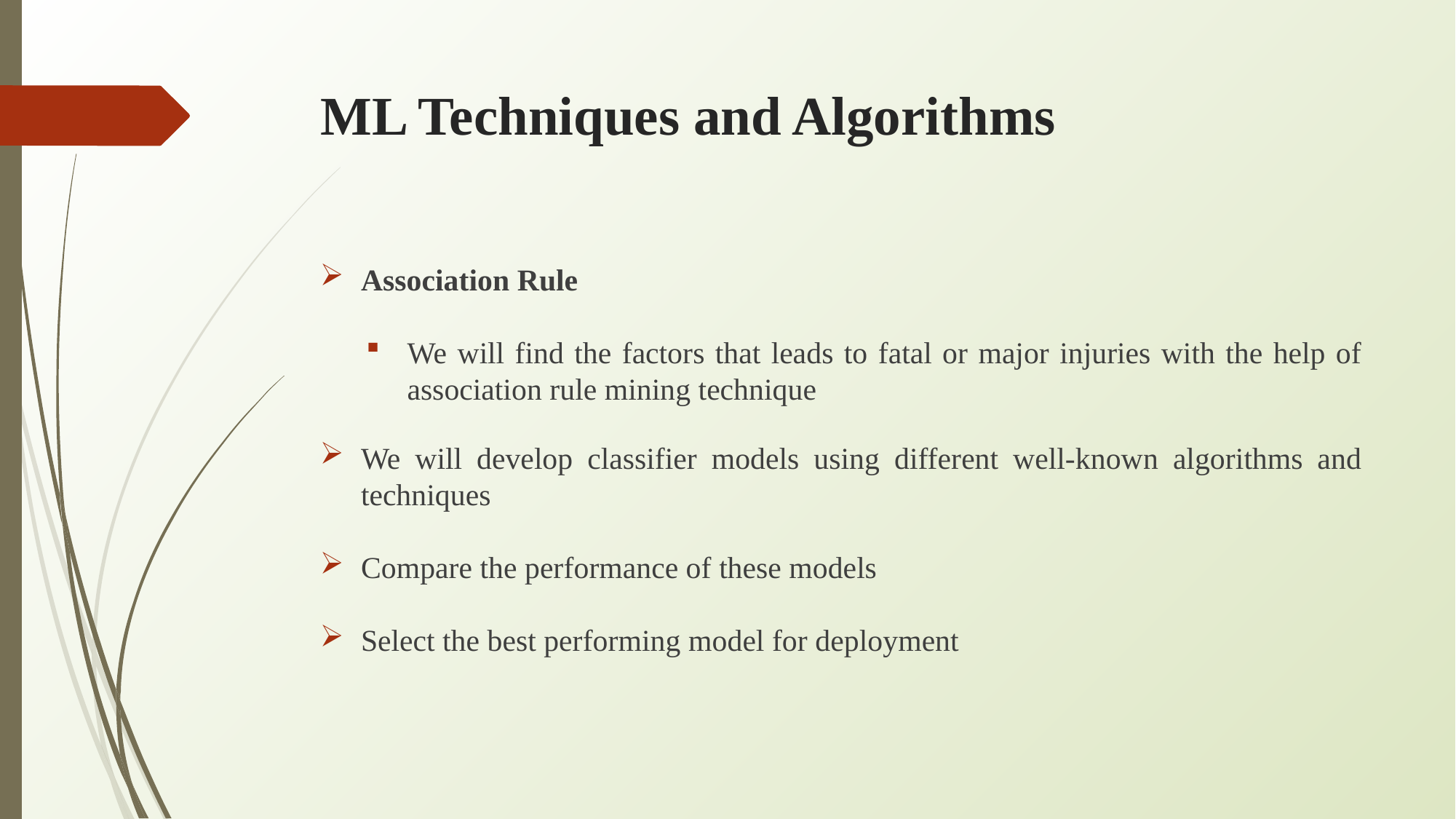

# ML Techniques and Algorithms
Association Rule

We will find the factors that leads to fatal or major injuries with the help of association rule mining technique

We will develop classifier models using different well-known algorithms and techniques

Compare the performance of these models

Select the best performing model for deployment